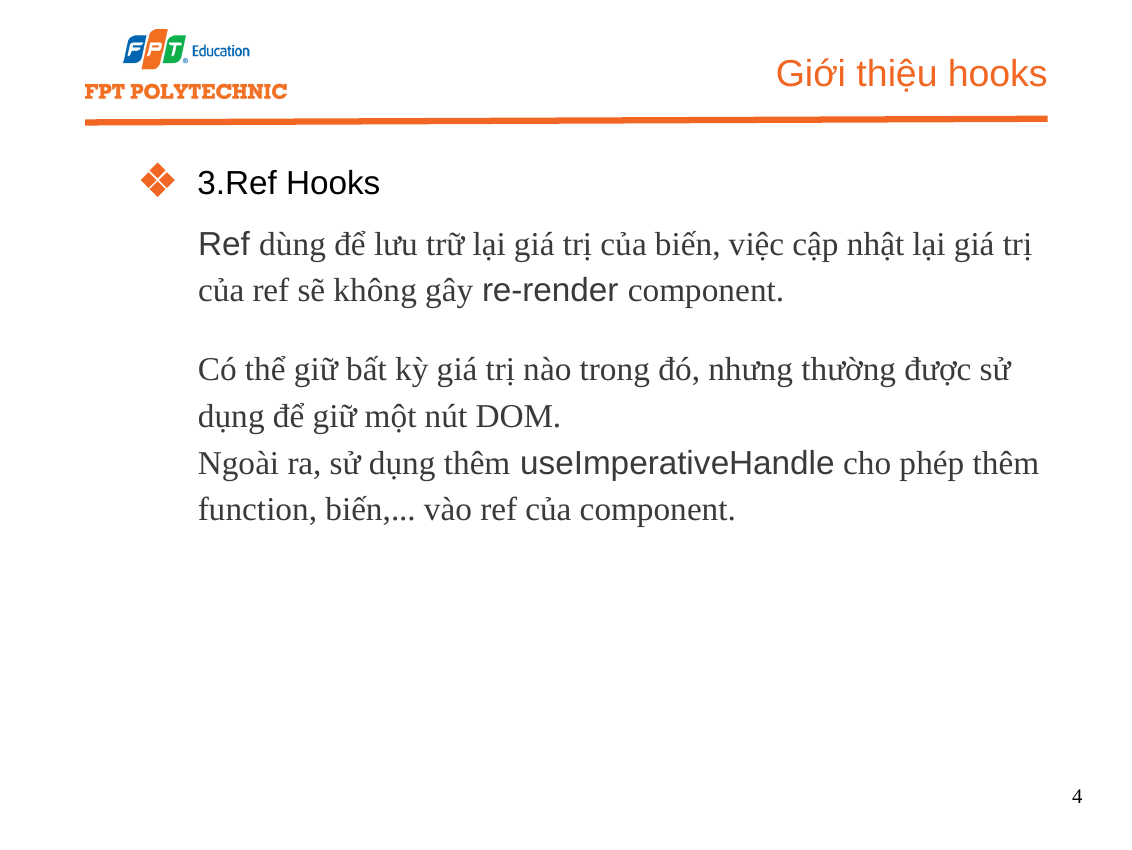

Giới thiệu hooks

 3.Ref Hooks

Ref dùng để lưu trữ lại giá trị của biến, việc cập nhật lại giá trị của ref sẽ không gây re-render component.
Có thể giữ bất kỳ giá trị nào trong đó, nhưng thường được sử dụng để giữ một nút DOM.
Ngoài ra, sử dụng thêm useImperativeHandle cho phép thêm function, biến,... vào ref của component.
4